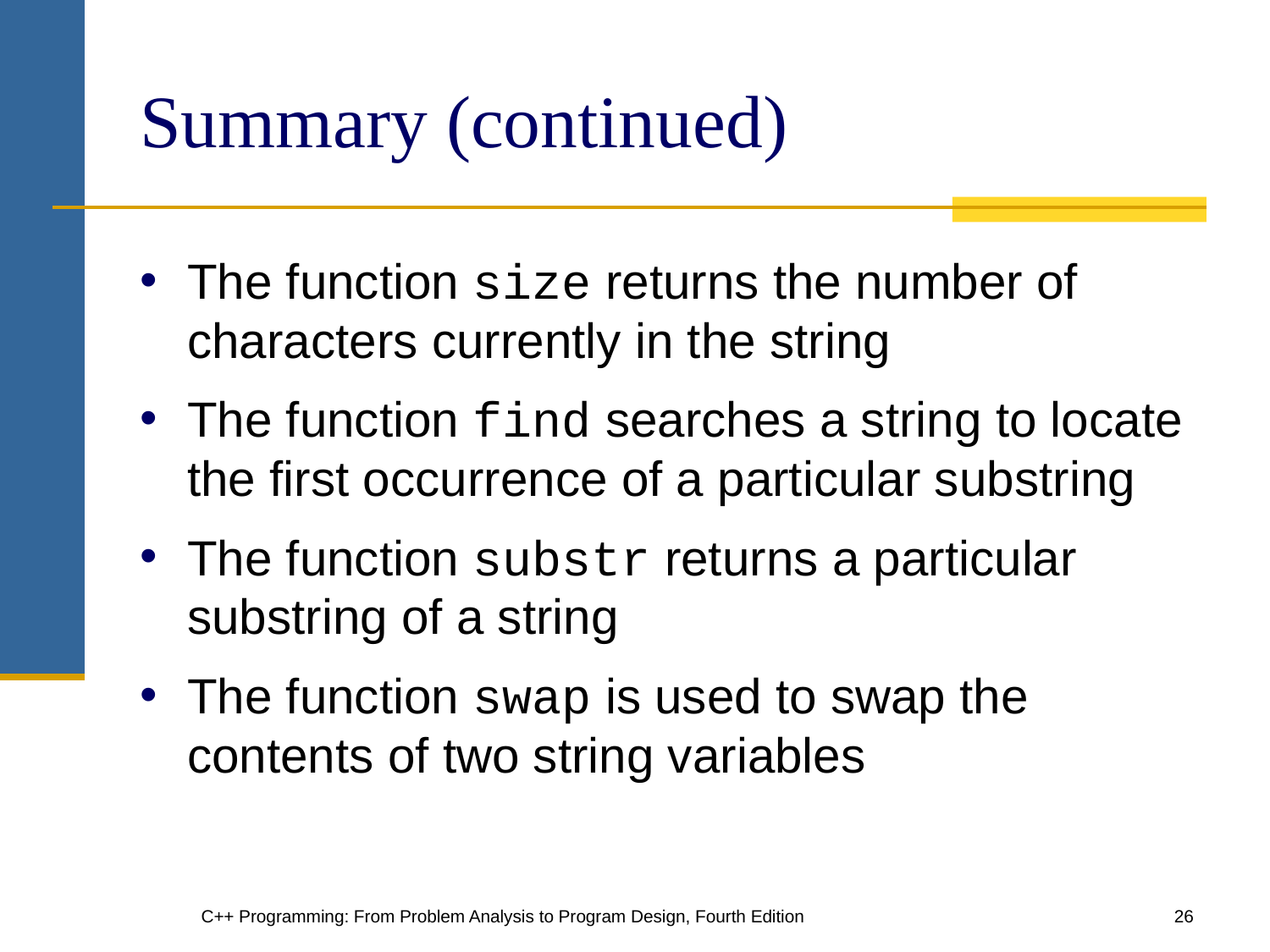

# Summary (continued)
The function size returns the number of characters currently in the string
The function find searches a string to locate the first occurrence of a particular substring
The function substr returns a particular substring of a string
The function swap is used to swap the contents of two string variables
C++ Programming: From Problem Analysis to Program Design, Fourth Edition
26